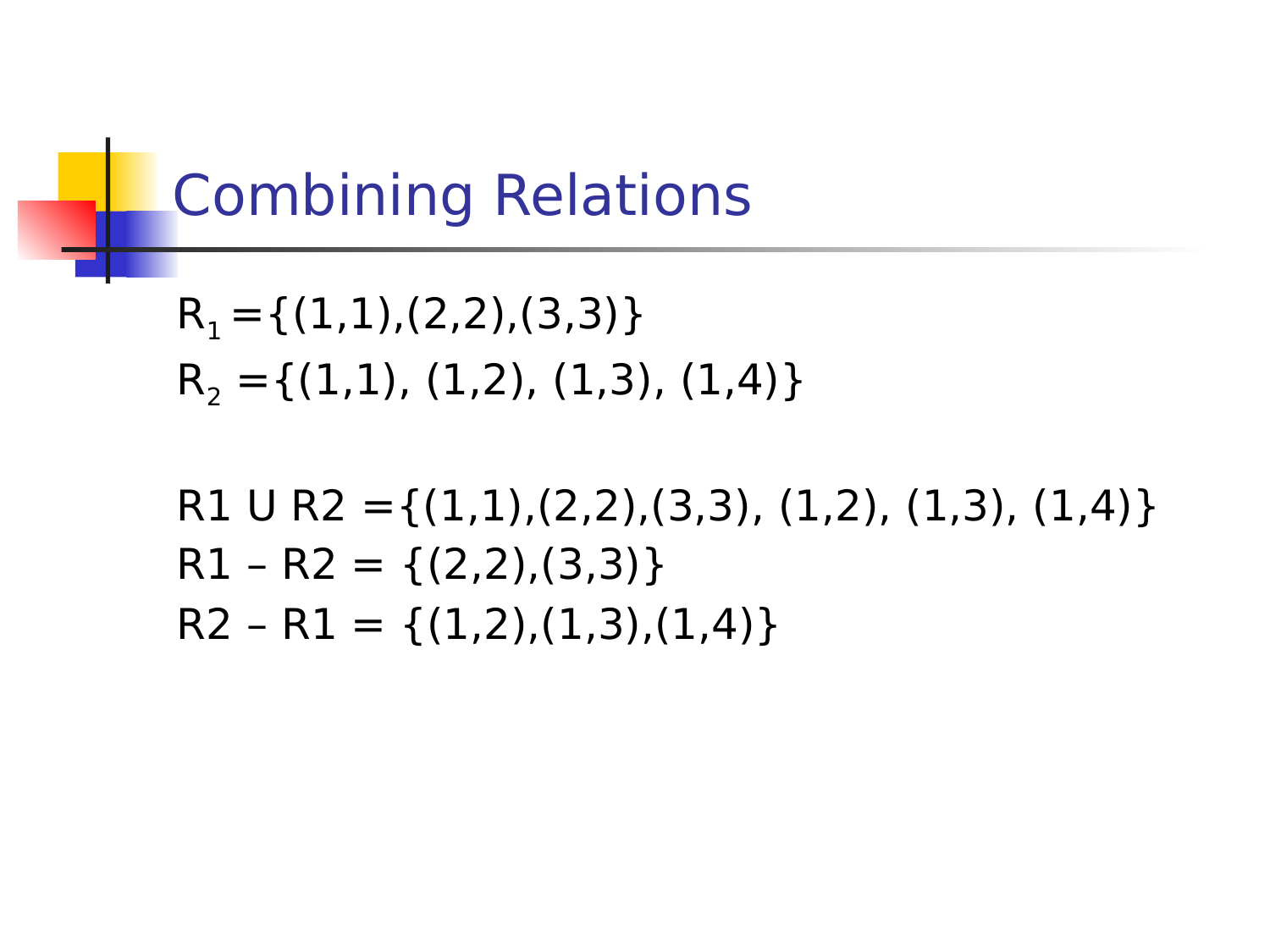

# Combining Relations
R1 ={(1,1),(2,2),(3,3)}
R2 ={(1,1), (1,2), (1,3), (1,4)}

R1 U R2 ={(1,1),(2,2),(3,3), (1,2), (1,3), (1,4)}
R1 – R2 = {(2,2),(3,3)}
R2 – R1 = {(1,2),(1,3),(1,4)}